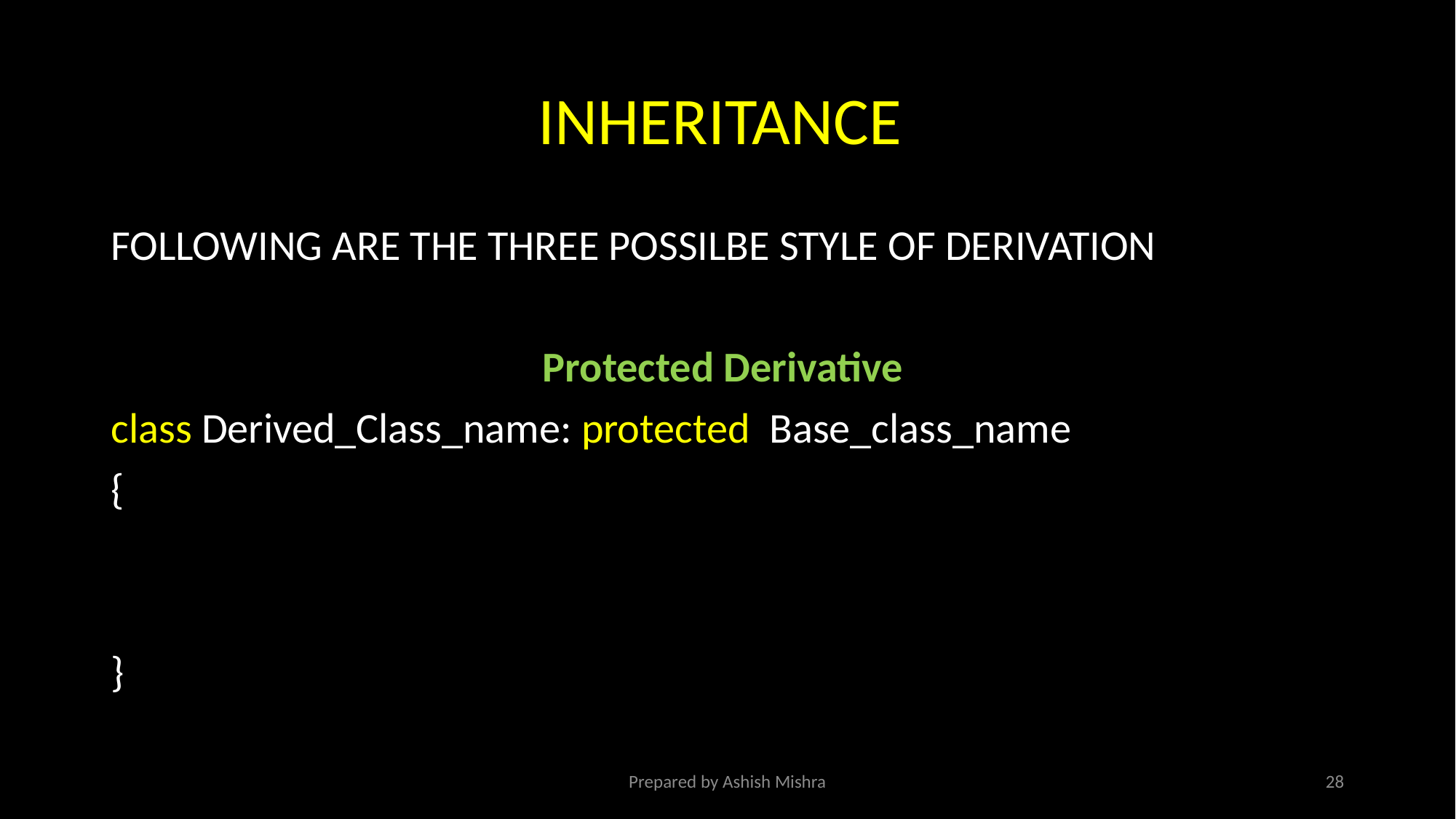

# INHERITANCE
FOLLOWING ARE THE THREE POSSILBE STYLE OF DERIVATION

Protected Derivative
class Derived_Class_name: protected  Base_class_name
{

}
Prepared by Ashish Mishra
28